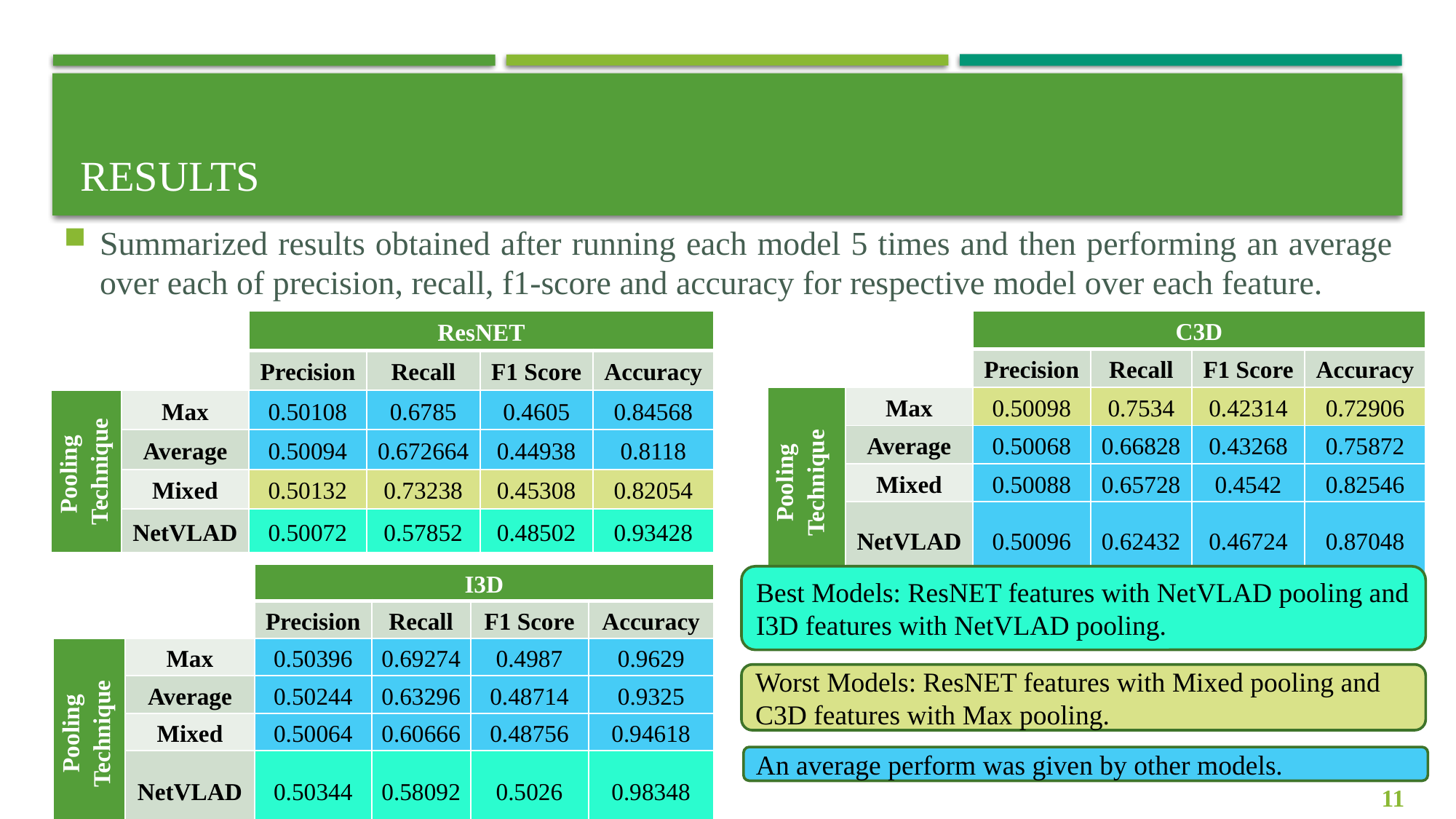

# Results
Summarized results obtained after running each model 5 times and then performing an average over each of precision, recall, f1-score and accuracy for respective model over each feature.
|  |  | C3D |  |  |  |
| --- | --- | --- | --- | --- | --- |
|  |  | Precision | Recall | F1 Score | Accuracy |
| Pooling Technique | Max | 0.50098 | 0.7534 | 0.42314 | 0.72906 |
|  | Average | 0.50068 | 0.66828 | 0.43268 | 0.75872 |
|  | Mixed | 0.50088 | 0.65728 | 0.4542 | 0.82546 |
|  | NetVLAD | 0.50096 | 0.62432 | 0.46724 | 0.87048 |
|  |  | ResNET |  |  |  |
| --- | --- | --- | --- | --- | --- |
|  |  | Precision | Recall | F1 Score | Accuracy |
| Pooling Technique | Max | 0.50108 | 0.6785 | 0.4605 | 0.84568 |
|  | Average | 0.50094 | 0.672664 | 0.44938 | 0.8118 |
|  | Mixed | 0.50132 | 0.73238 | 0.45308 | 0.82054 |
|  | NetVLAD | 0.50072 | 0.57852 | 0.48502 | 0.93428 |
|  |  | I3D |  |  |  |
| --- | --- | --- | --- | --- | --- |
|  |  | Precision | Recall | F1 Score | Accuracy |
| Pooling Technique | Max | 0.50396 | 0.69274 | 0.4987 | 0.9629 |
|  | Average | 0.50244 | 0.63296 | 0.48714 | 0.9325 |
|  | Mixed | 0.50064 | 0.60666 | 0.48756 | 0.94618 |
|  | NetVLAD | 0.50344 | 0.58092 | 0.5026 | 0.98348 |
Best Models: ResNET features with NetVLAD pooling and I3D features with NetVLAD pooling.
Worst Models: ResNET features with Mixed pooling and C3D features with Max pooling.
An average perform was given by other models.
11